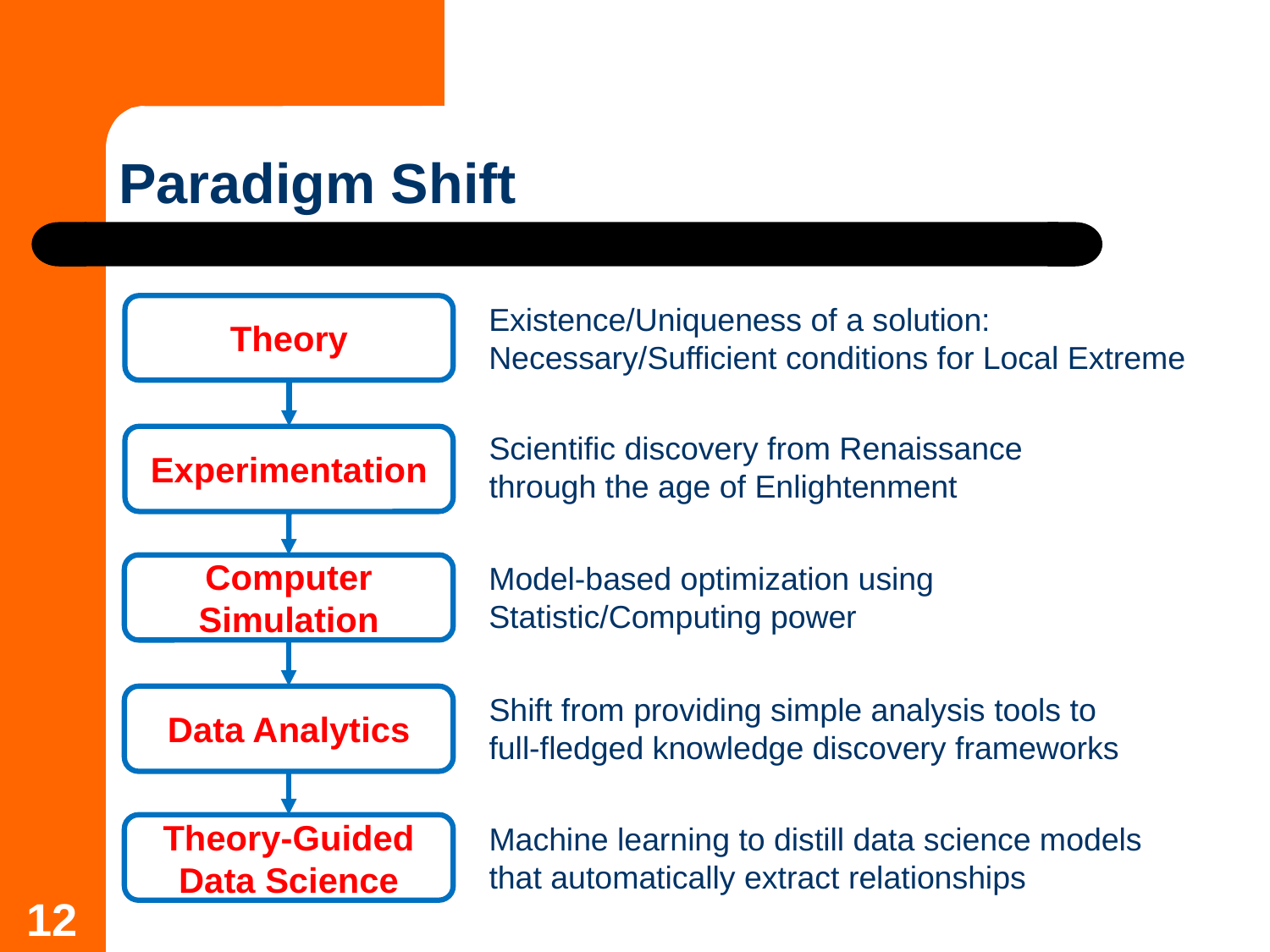

# Paradigm Shift
Existence/Uniqueness of a solution:
Necessary/Sufficient conditions for Local Extreme
Theory
Scientific discovery from Renaissance through the age of Enlightenment
Experimentation
Model-based optimization using Statistic/Computing power
Computer Simulation
Shift from providing simple analysis tools to full-fledged knowledge discovery frameworks
Data Analytics
Machine learning to distill data science models that automatically extract relationships
Theory-Guided Data Science
12